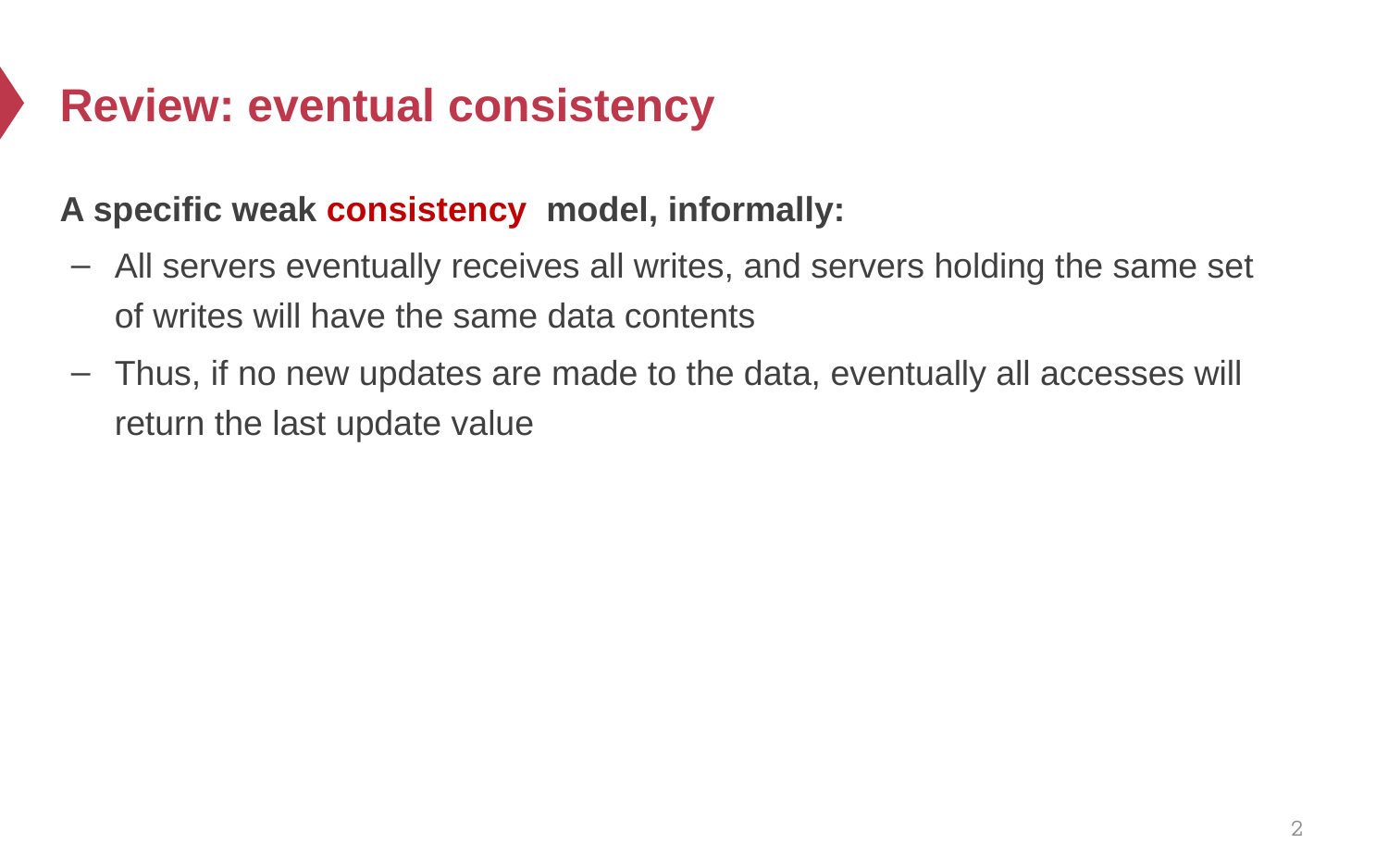

# Review: eventual consistency
A specific weak consistency  model, informally:
All servers eventually receives all writes, and servers holding the same set of writes will have the same data contents
Thus, if no new updates are made to the data, eventually all accesses will return the last update value

2